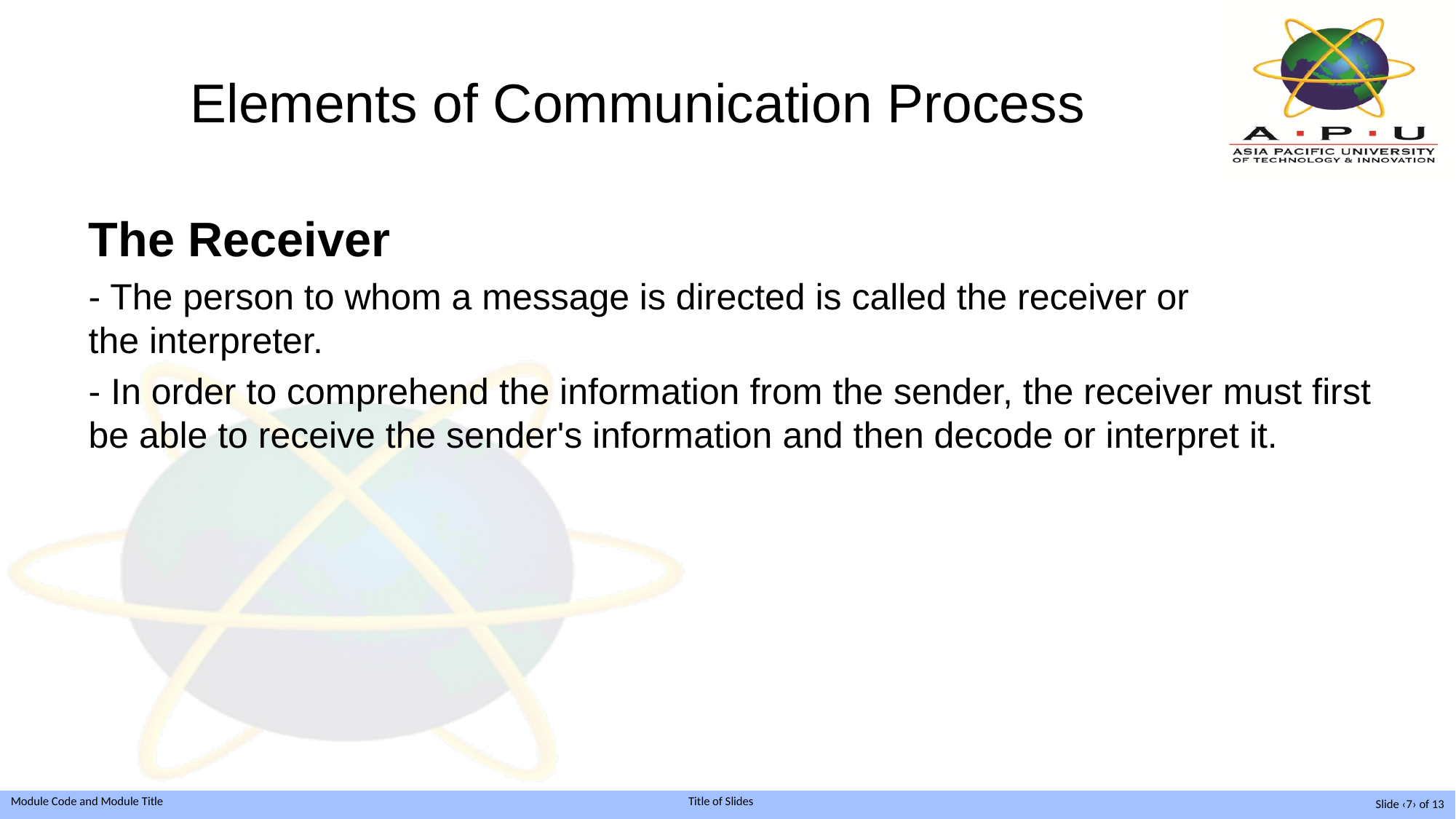

# Elements of Communication Process
The Receiver
- The person to whom a message is directed is called the receiver or the interpreter.
- In order to comprehend the information from the sender, the receiver must first be able to receive the sender's information and then decode or interpret it.
Slide ‹7› of 13